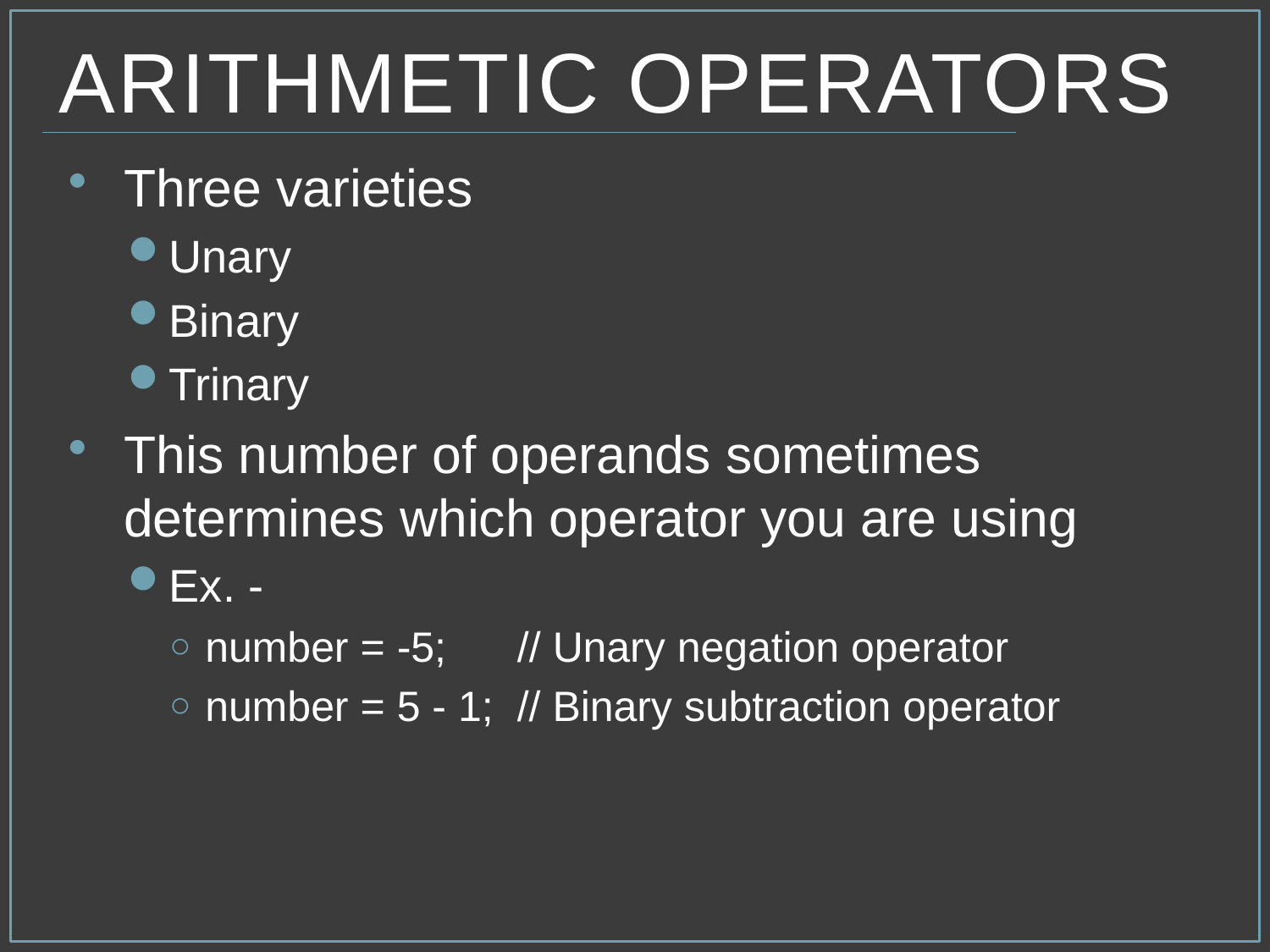

# Arithmetic Operators
Three varieties
Unary
Binary
Trinary
This number of operands sometimes determines which operator you are using
Ex. -
number = -5;      // Unary negation operator
number = 5 - 1;  // Binary subtraction operator